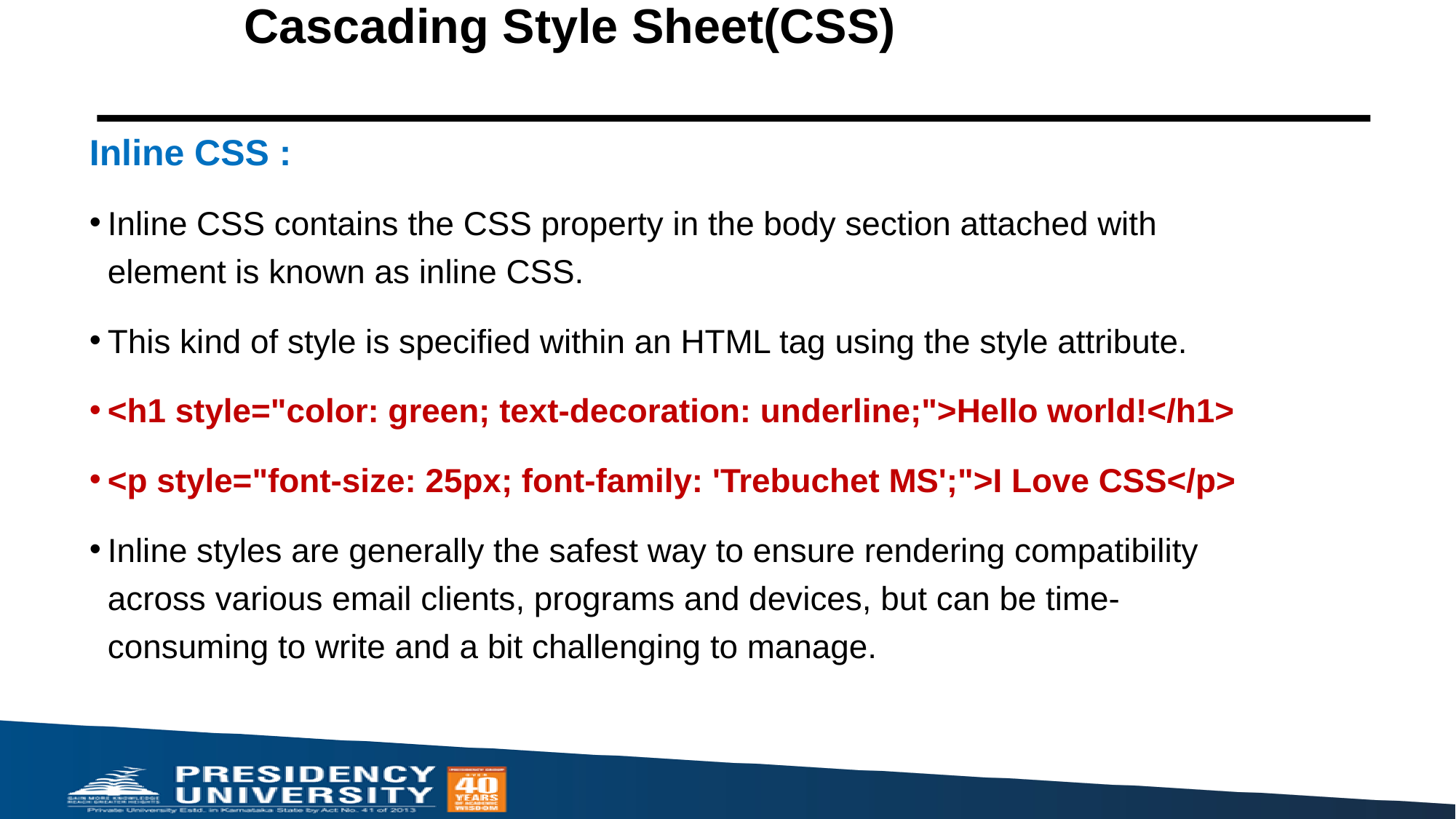

# Cascading Style Sheet(CSS)
Inline CSS :
Inline CSS contains the CSS property in the body section attached with element is known as inline CSS.
This kind of style is specified within an HTML tag using the style attribute.
<h1 style="color: green; text-decoration: underline;">Hello world!</h1>
<p style="font-size: 25px; font-family: 'Trebuchet MS';">I Love CSS</p>
Inline styles are generally the safest way to ensure rendering compatibility across various email clients, programs and devices, but can be time-consuming to write and a bit challenging to manage.